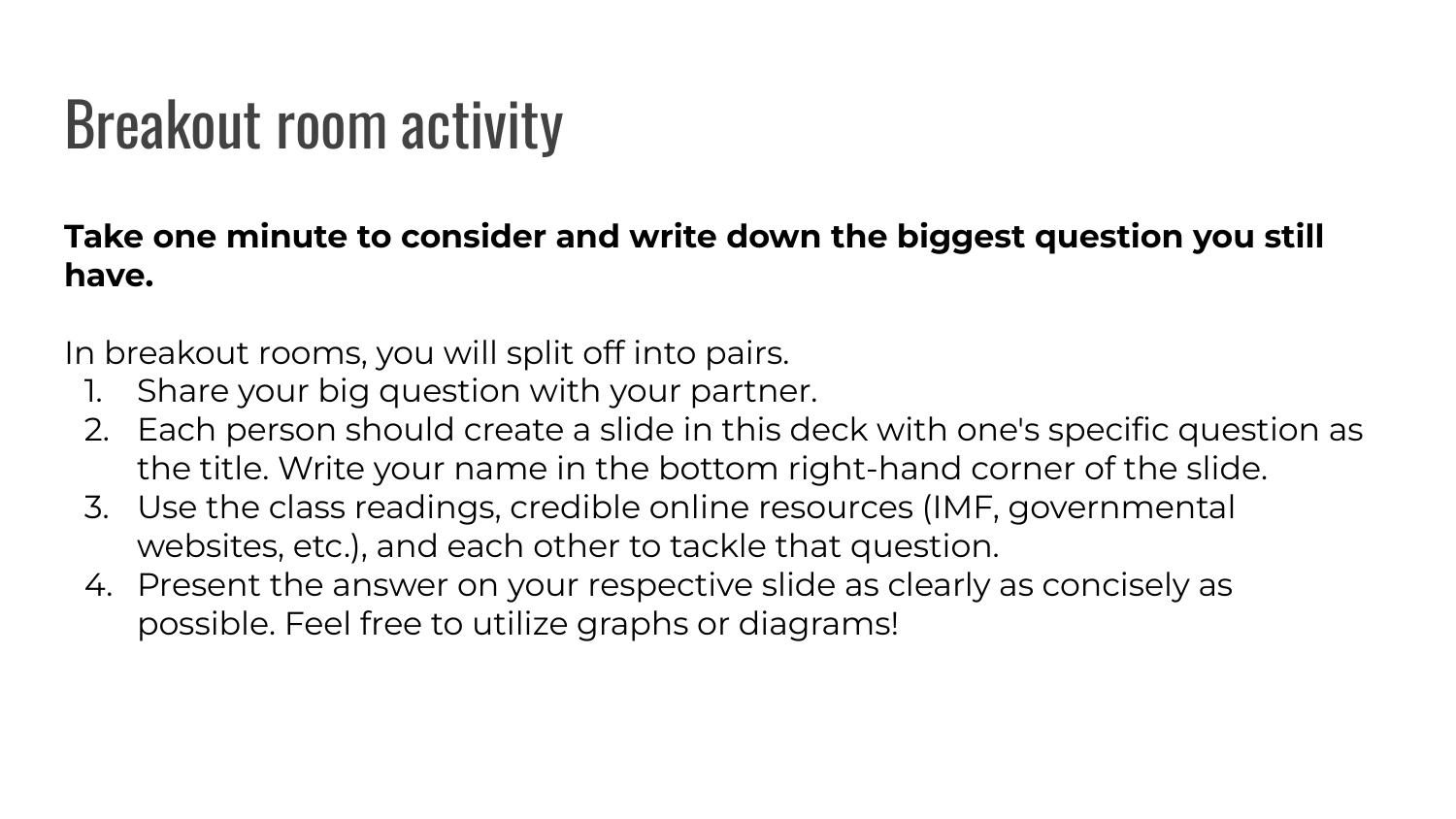

# Breakout room activity

Take one minute to consider and write down the biggest question you still have.

In breakout rooms, you will split off into pairs.
Share your big question with your partner.
Each person should create a slide in this deck with one's specific question as the title. Write your name in the bottom right-hand corner of the slide.
Use the class readings, credible online resources (IMF, governmental websites, etc.), and each other to tackle that question.
Present the answer on your respective slide as clearly as concisely as possible. Feel free to utilize graphs or diagrams!